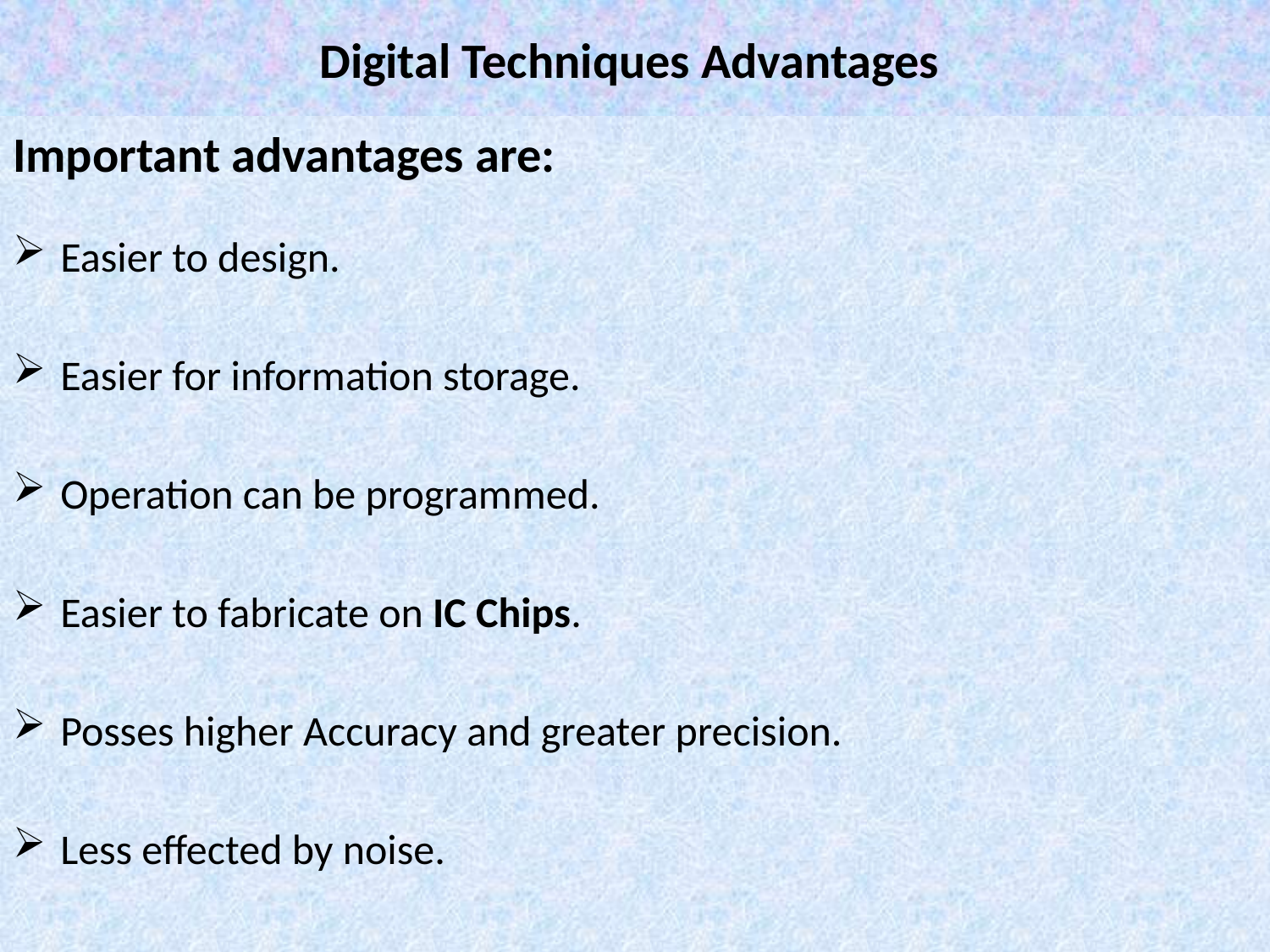

# Digital Techniques Advantages
Important advantages are:

Easier to design.

Easier for information storage.

Operation can be programmed.

Easier to fabricate on IC Chips.

Posses higher Accuracy and greater precision.

Less effected by noise.